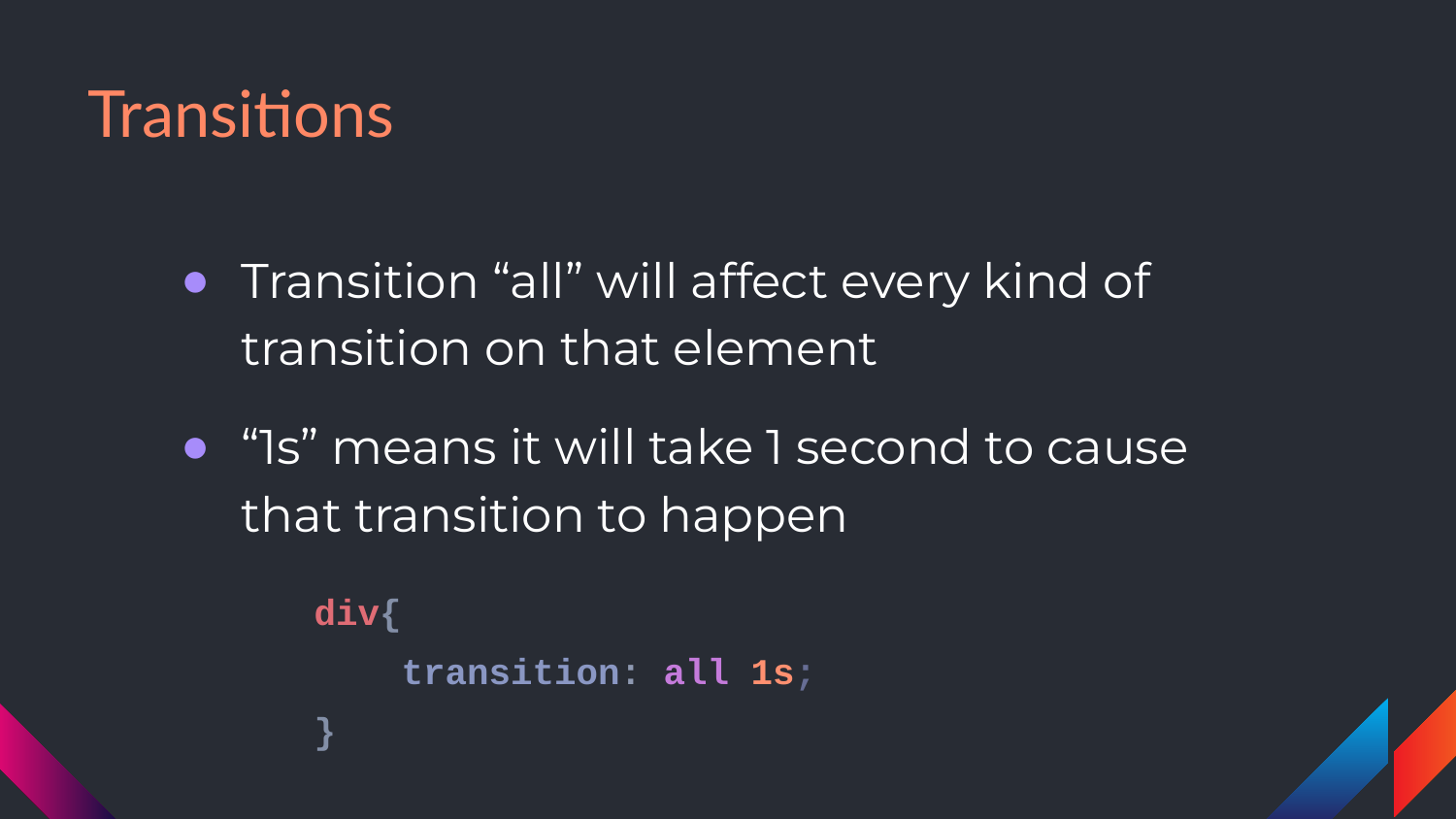

# Transitions
Transition “all” will affect every kind of transition on that element
“1s” means it will take 1 second to cause that transition to happen
div{
    transition: all 1s;
}